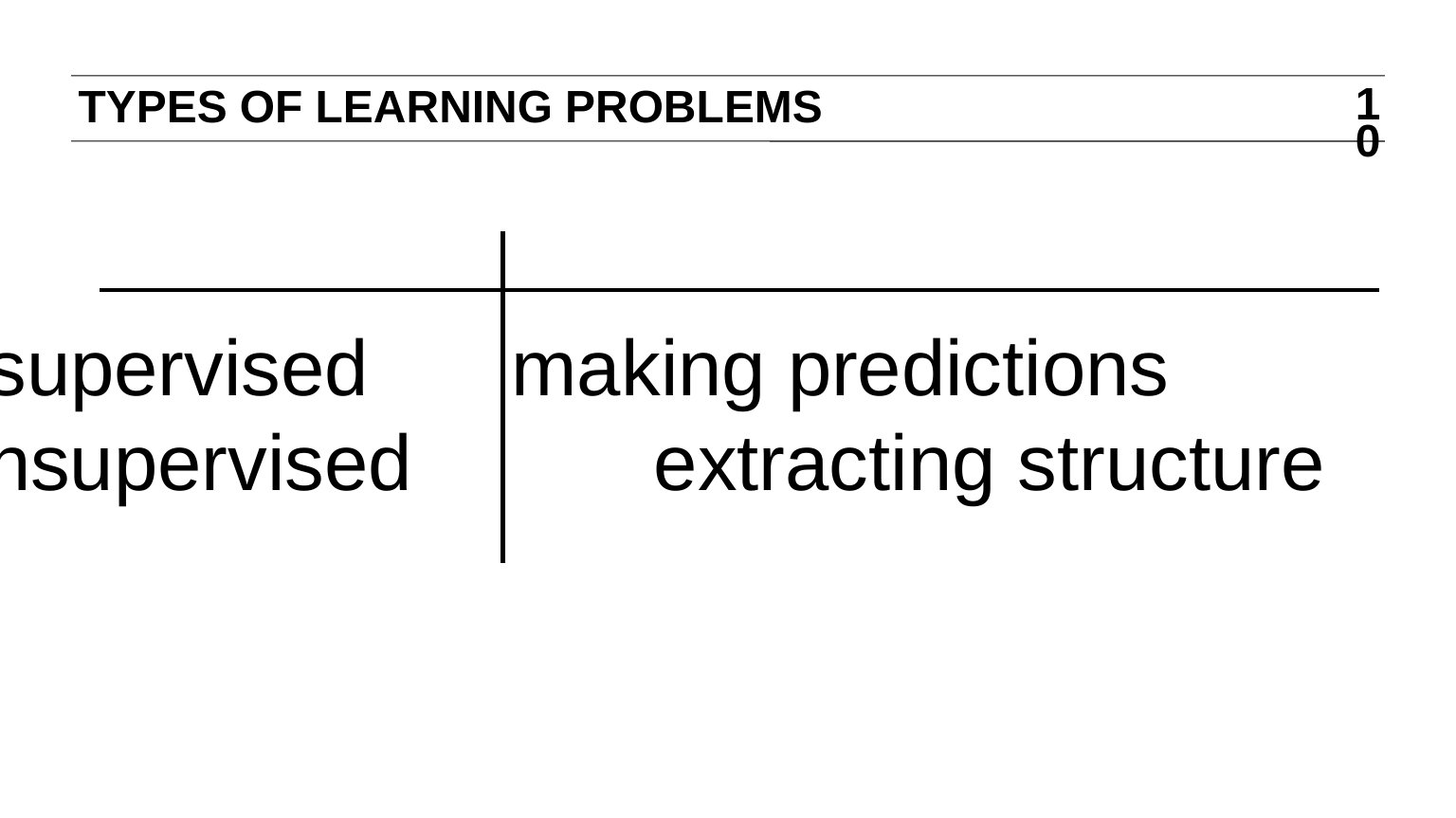

Types of learning problems
10
  supervised		making predictions
unsupervised		extracting structure